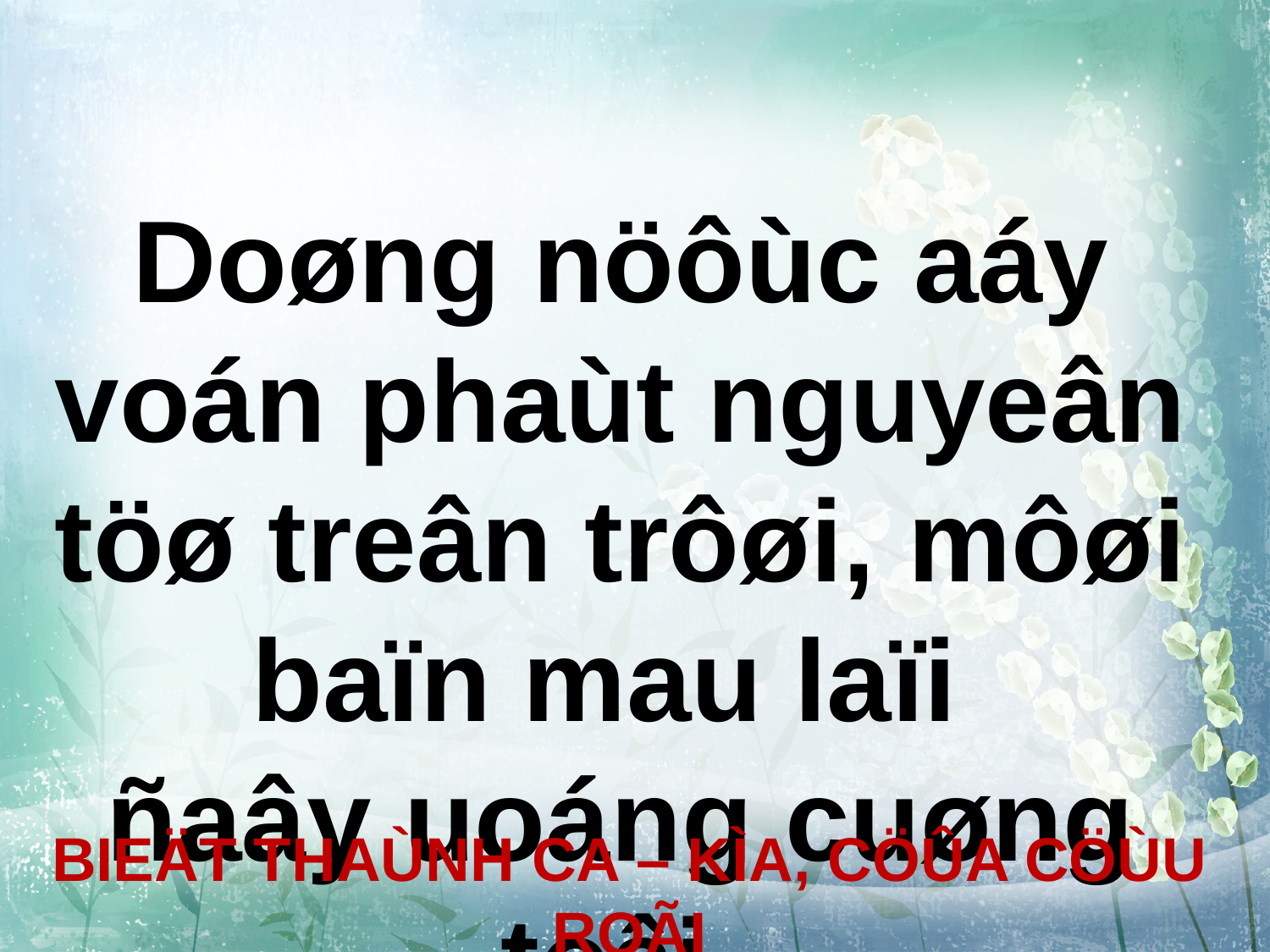

Doøng nöôùc aáy voán phaùt nguyeân töø treân trôøi, môøi baïn mau laïi
ñaây uoáng cuøng toâi.
BIEÄT THAÙNH CA – KÌA, CÖÛA CÖÙU ROÃI